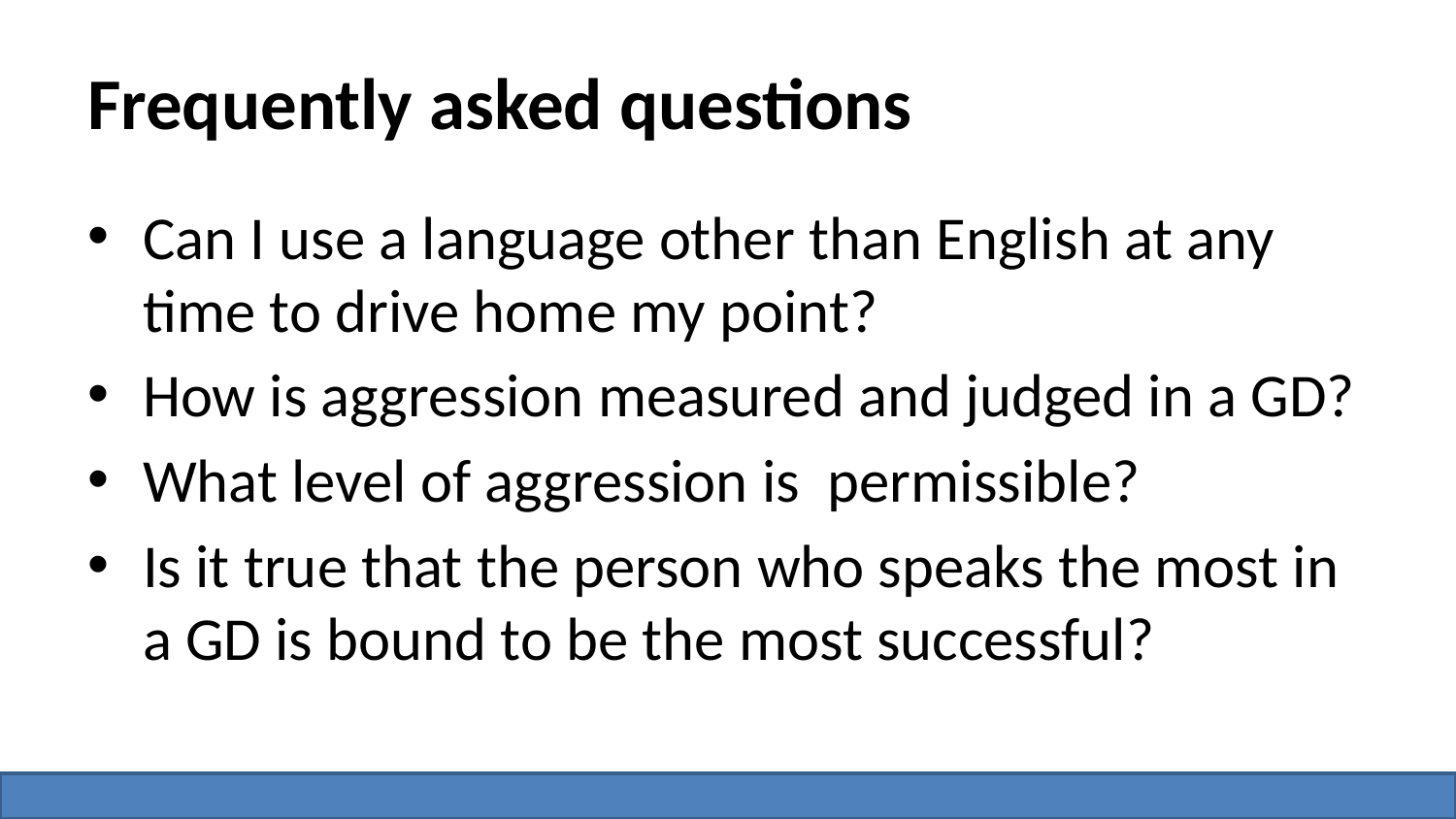

# Frequently asked questions
Can I use a language other than English at any time to drive home my point?
How is aggression measured and judged in a GD?
What level of aggression is  permissible?
Is it true that the person who speaks the most in a GD is bound to be the most successful?